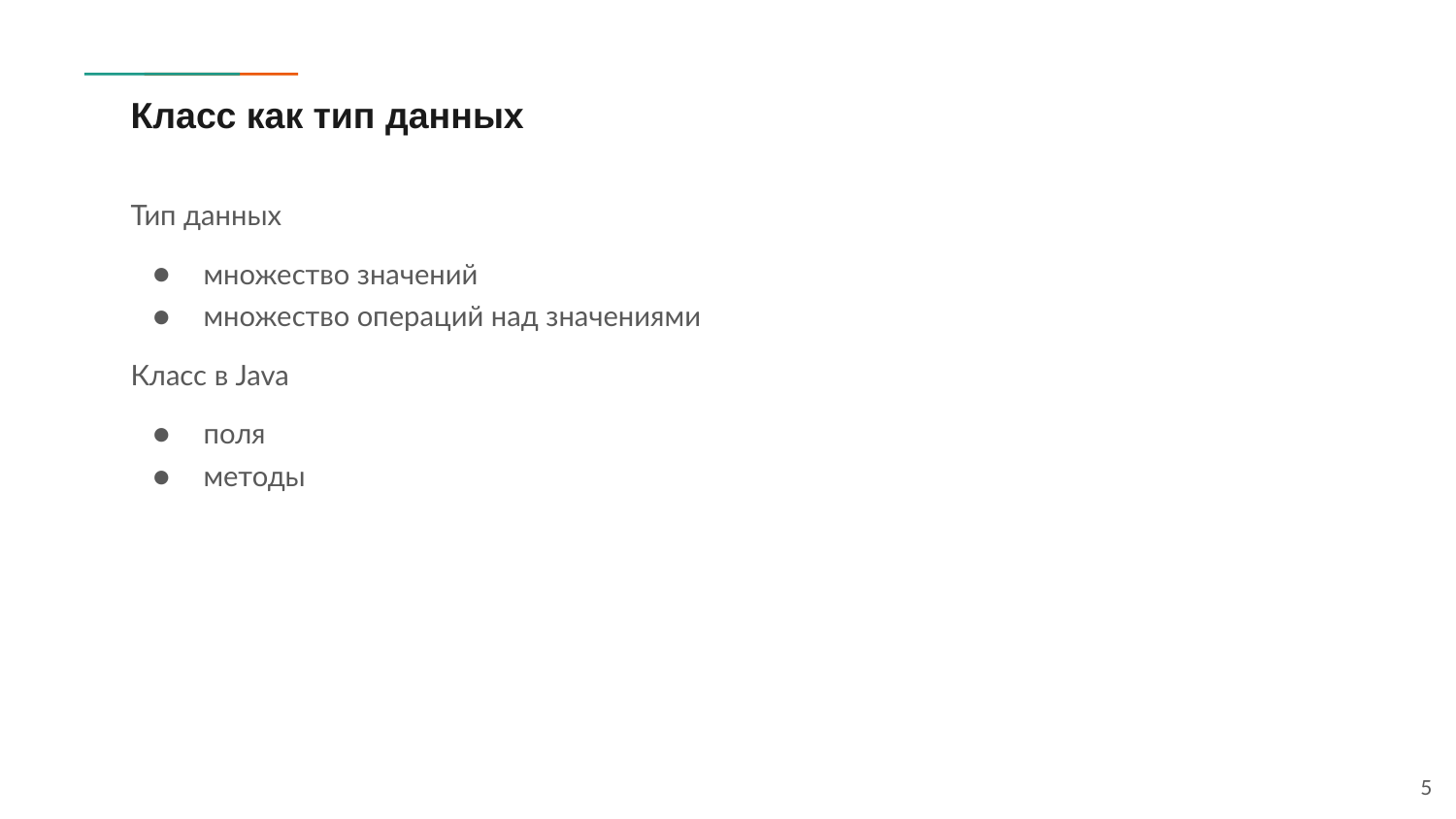

# Класс как тип данных
Тип данных
множество значений
множество операций над значениями
Класс в Java
поля
методы

5